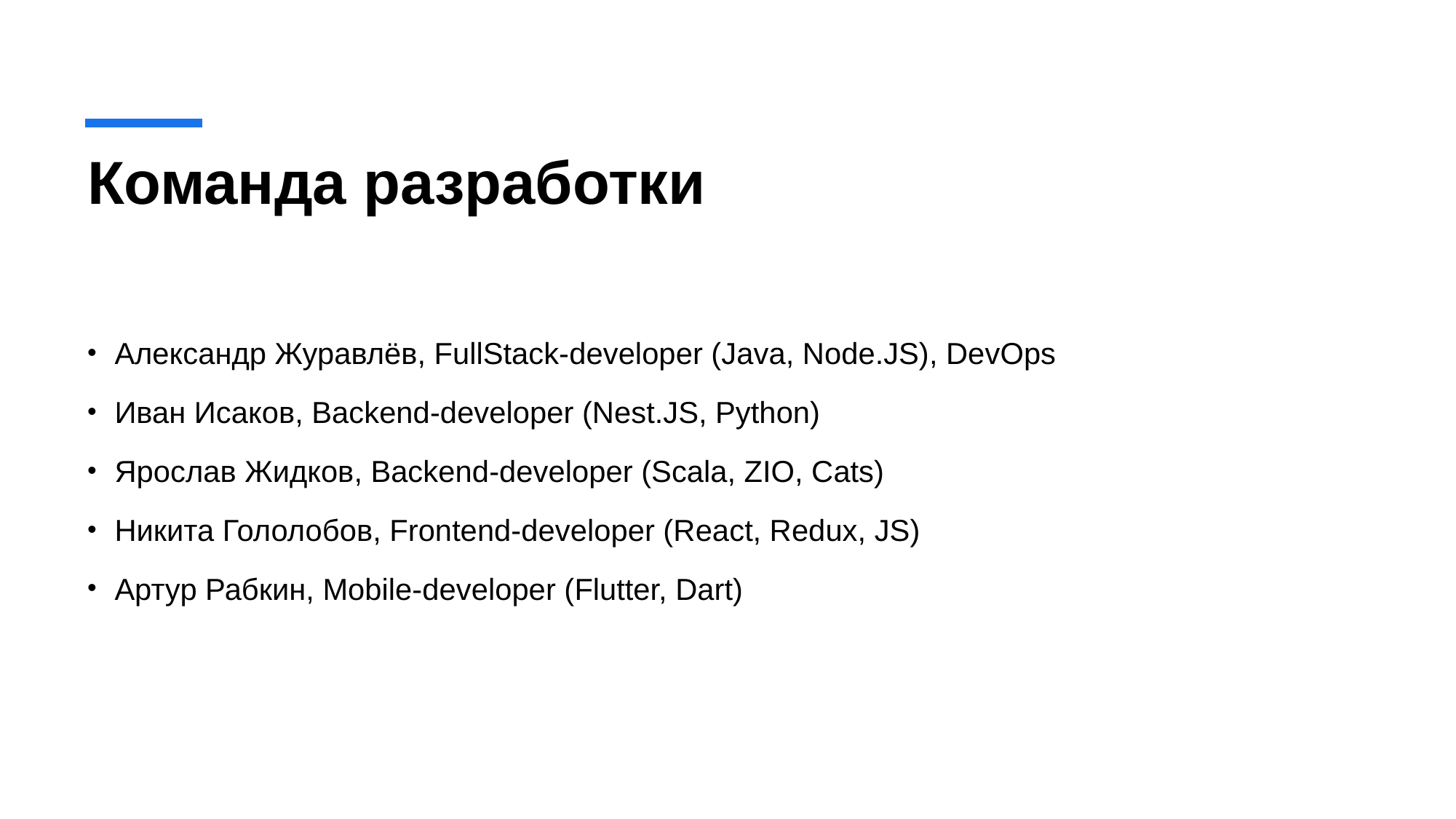

# Команда разработки
Александр Журавлёв, FullStack-developer (Java, Node.JS), DevOps
Иван Исаков, Backend-developer (Nest.JS, Python)
Ярослав Жидков, Backend-developer (Scala, ZIO, Cats)
Никита Гололобов, Frontend-developer (React, Redux, JS)
Артур Рабкин, Mobile-developer (Flutter, Dart)